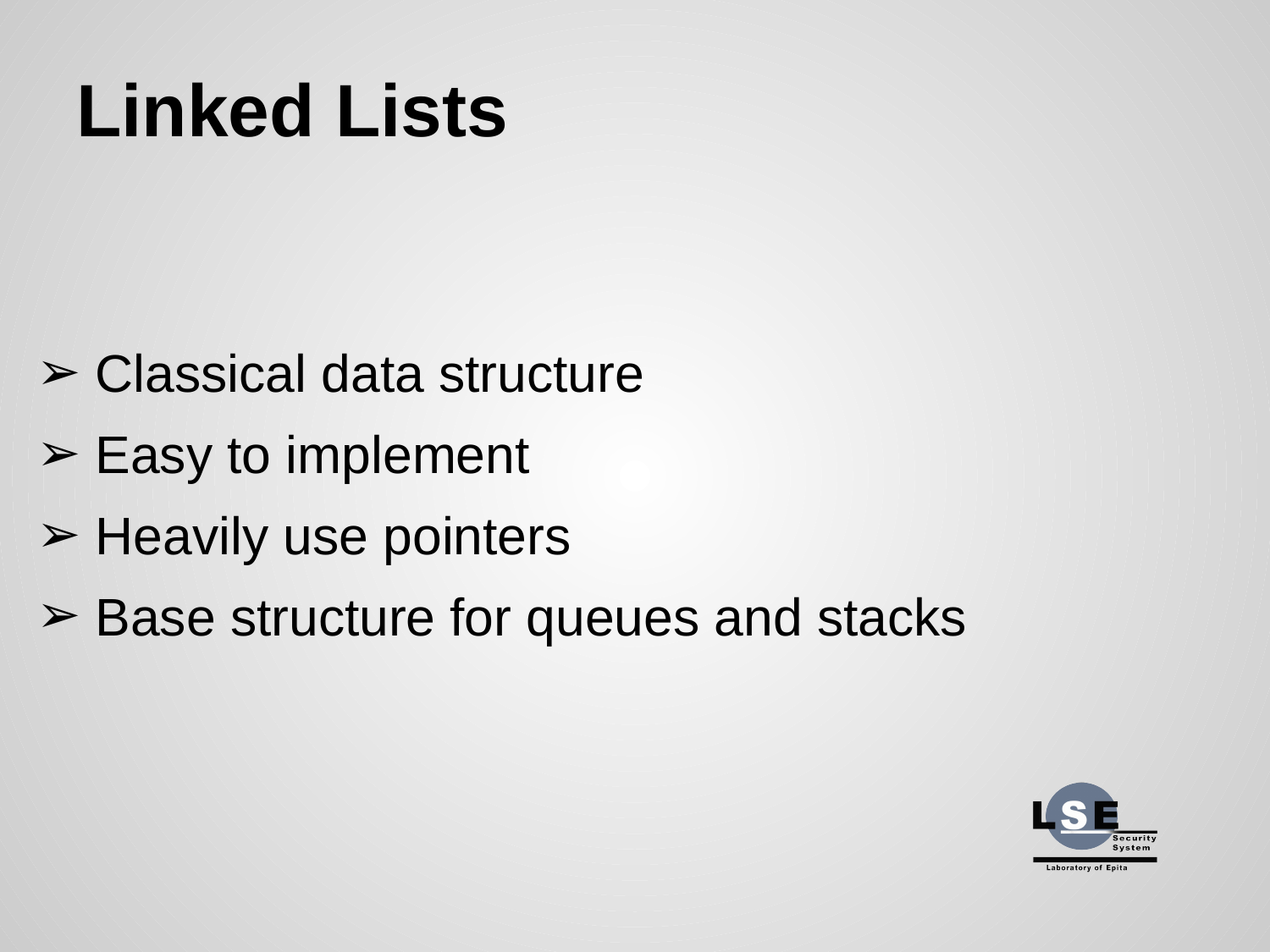

# Linked Lists
Classical data structure
Easy to implement
Heavily use pointers
Base structure for queues and stacks